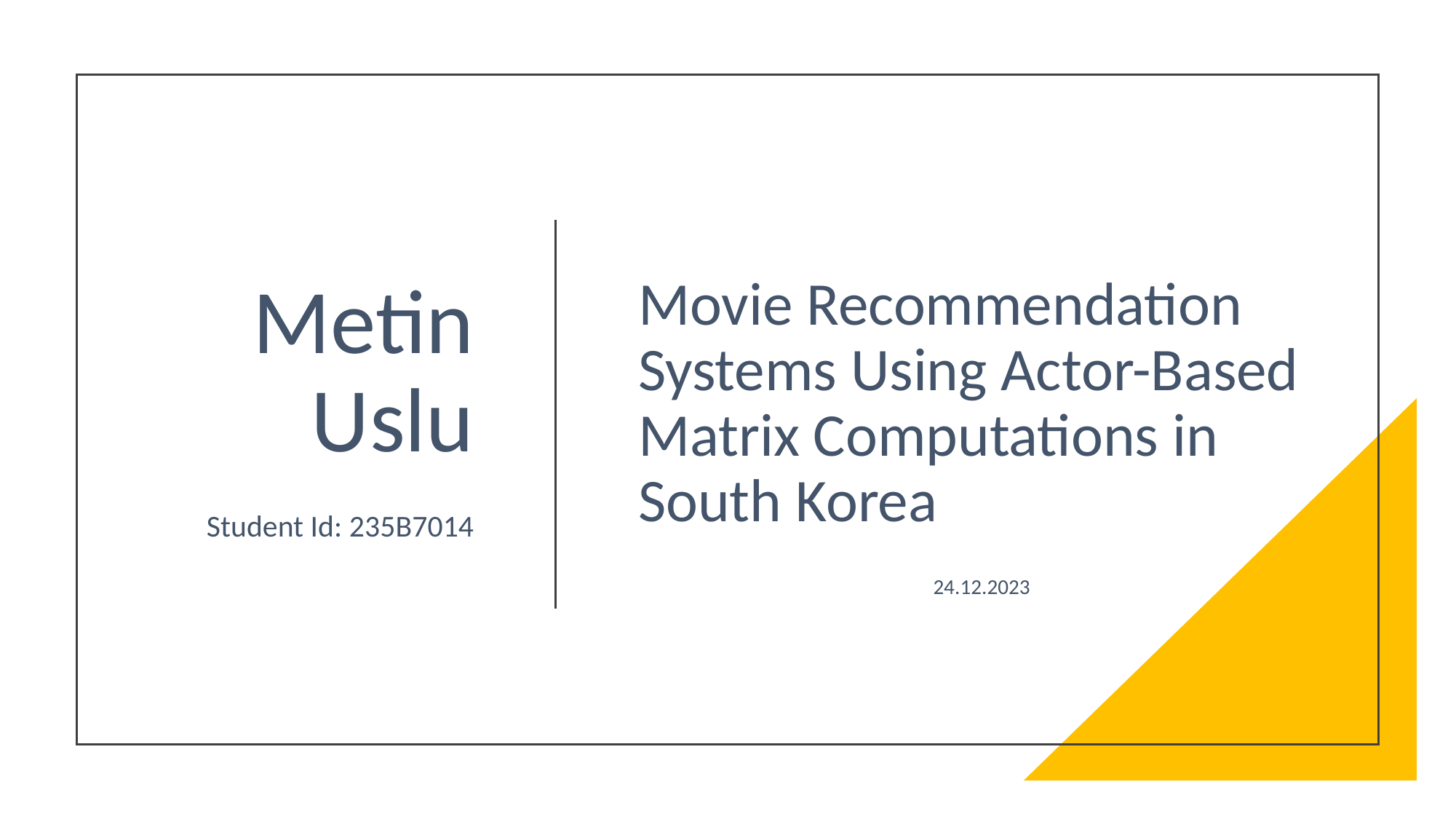

# Metin Uslu Student Id: 235B7014

Movie Recommendation Systems Using Actor-Based Matrix Computations in South Korea

24.12.2023

1